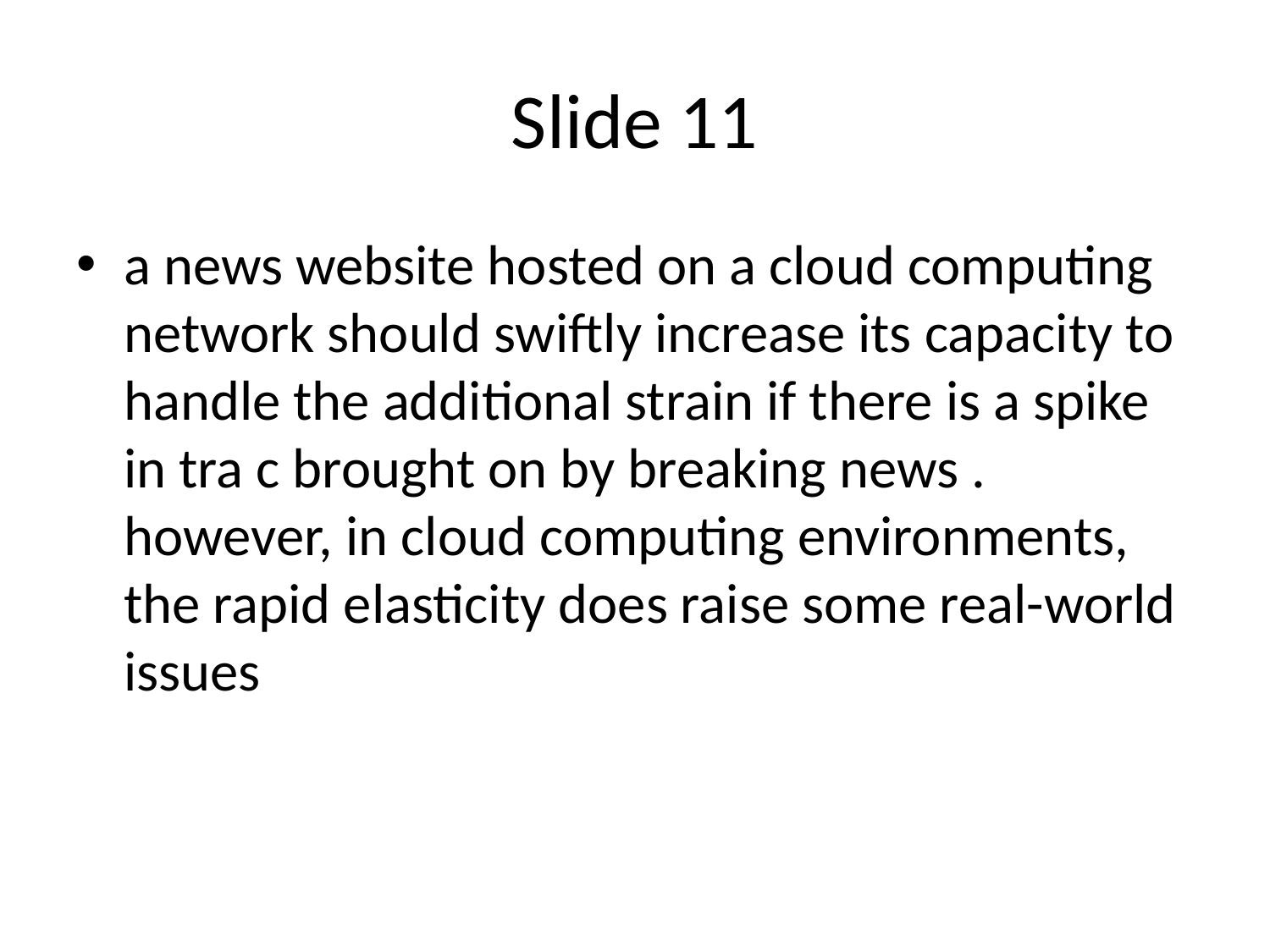

# Slide 11
a news website hosted on a cloud computing network should swiftly increase its capacity to handle the additional strain if there is a spike in tra c brought on by breaking news . however, in cloud computing environments, the rapid elasticity does raise some real-world issues